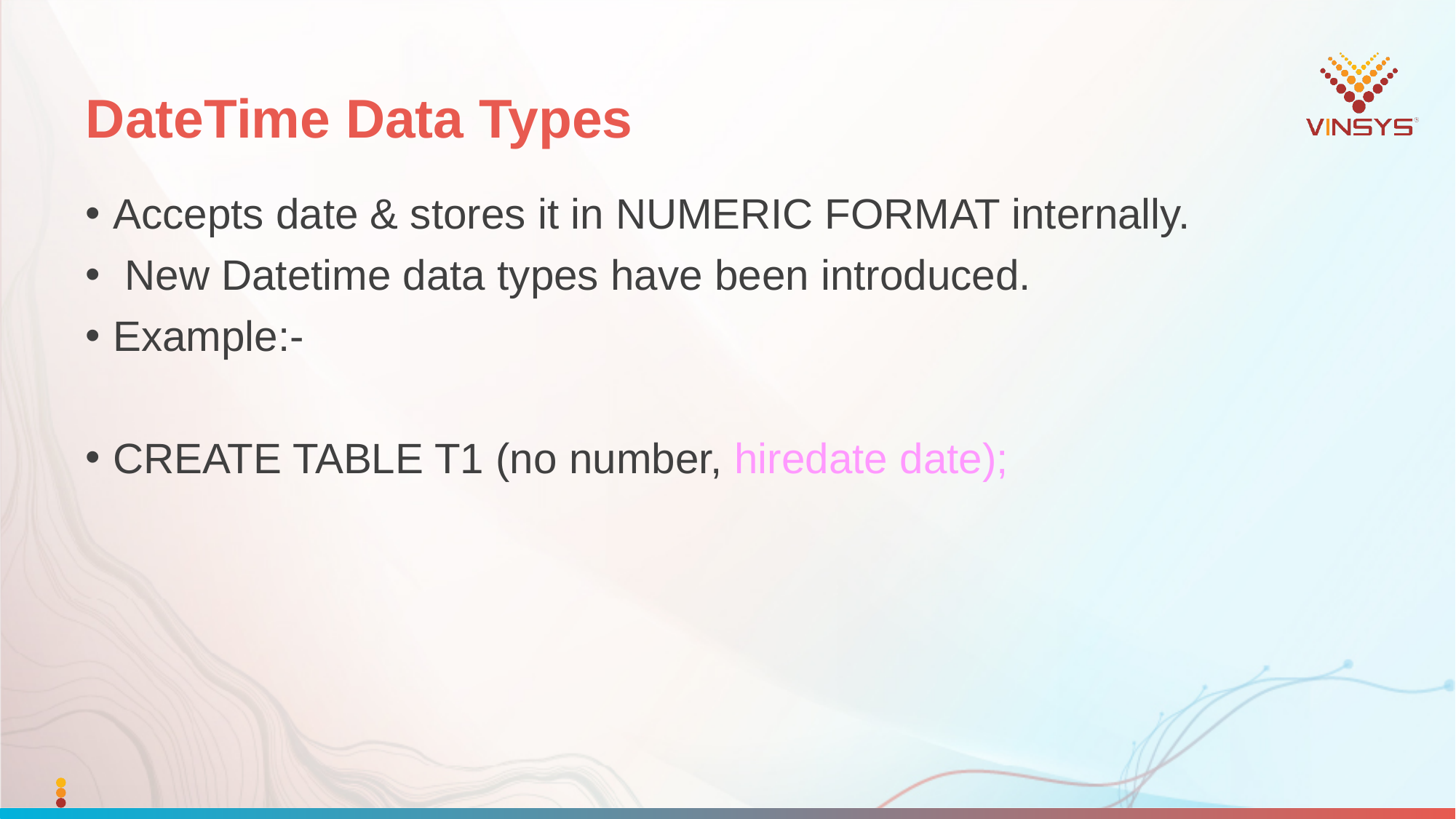

# DateTime Data Types
Accepts date & stores it in NUMERIC FORMAT internally.
 New Datetime data types have been introduced.
Example:-

CREATE TABLE T1 (no number, hiredate date);